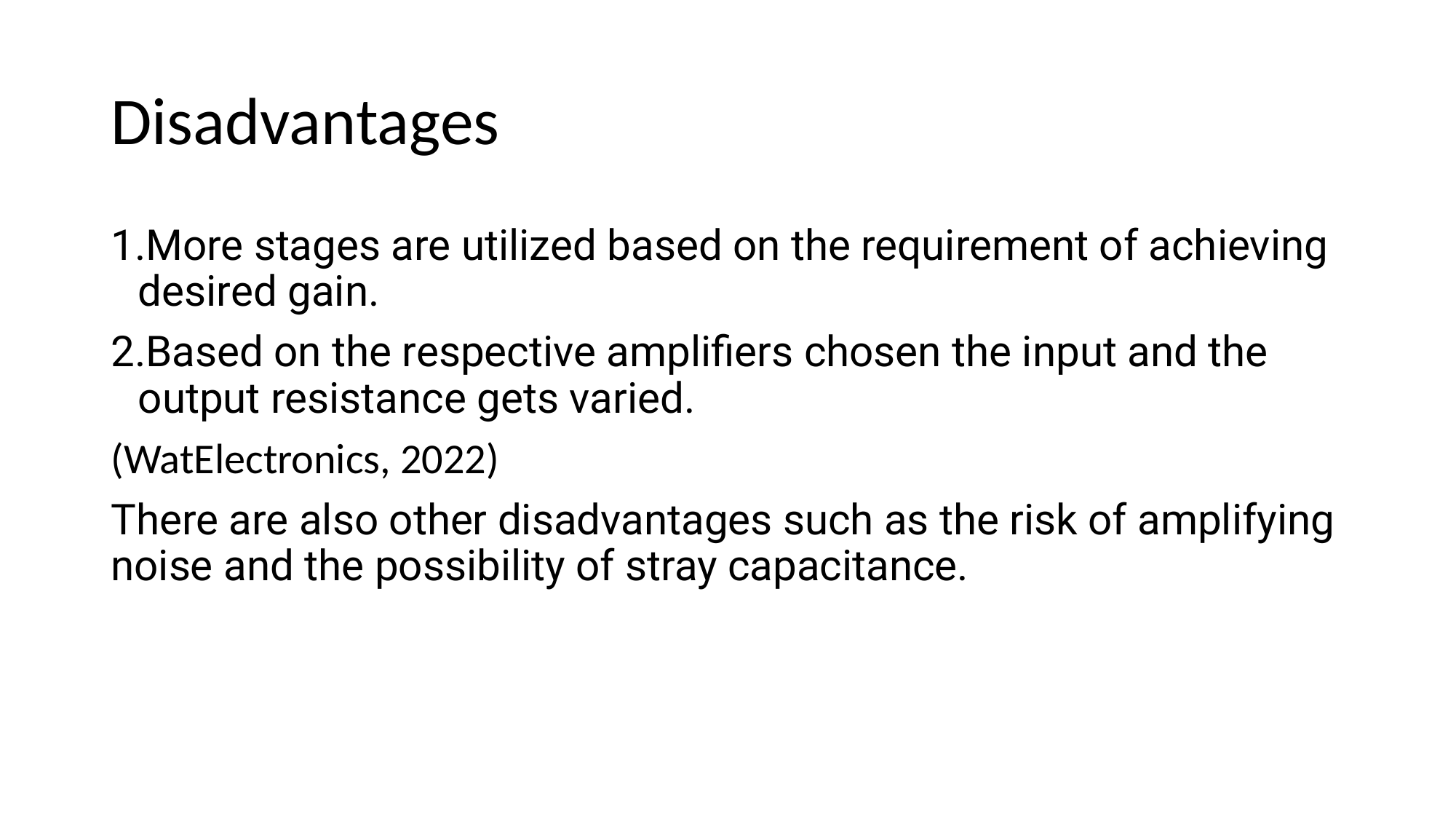

# Disadvantages
More stages are utilized based on the requirement of achieving desired gain.
Based on the respective amplifiers chosen the input and the output resistance gets varied.
(WatElectronics, 2022)
There are also other disadvantages such as the risk of amplifying noise and the possibility of stray capacitance.